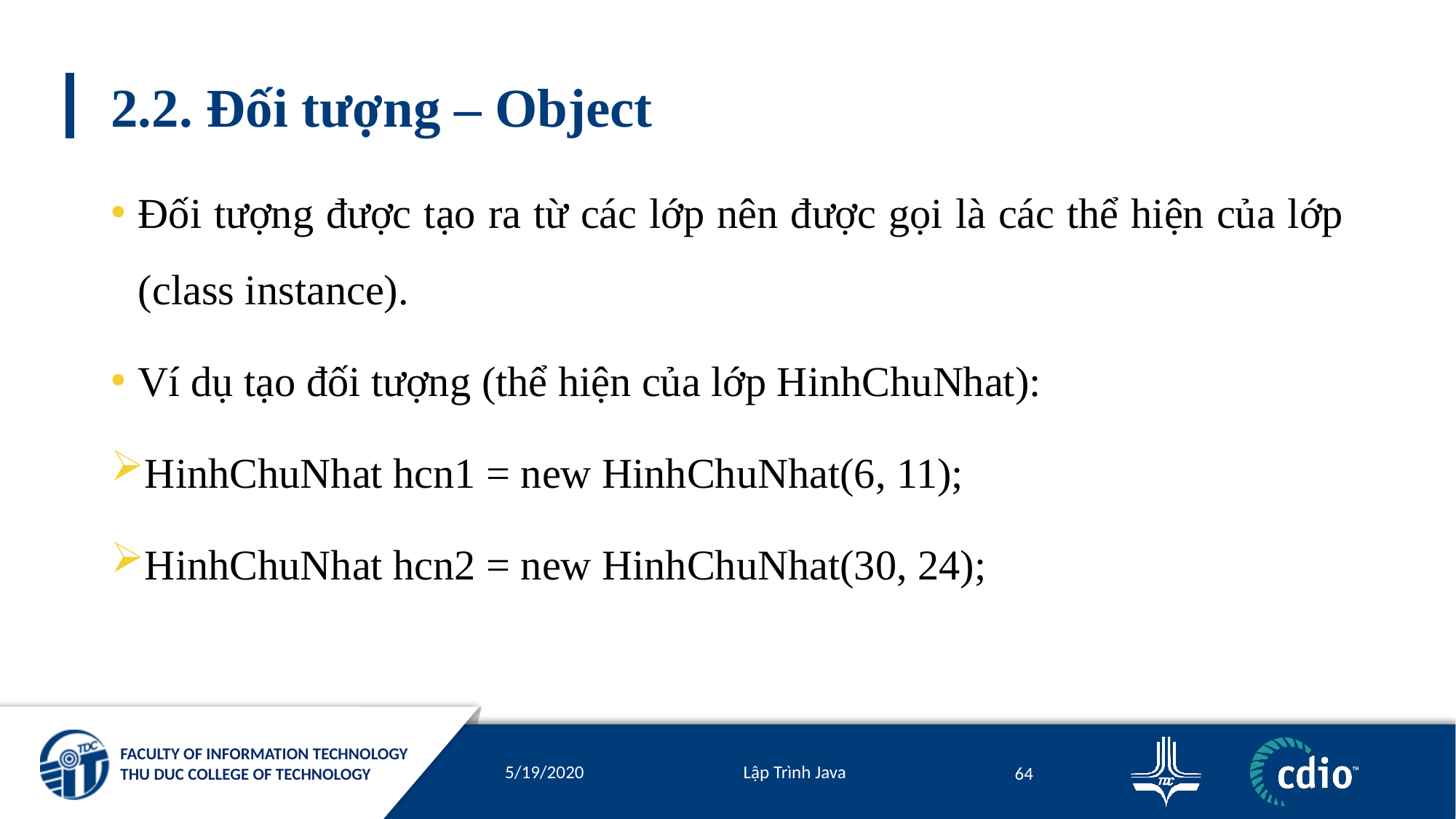

# 2.2. Đối tượng – Object
Đối tượng được tạo ra từ các lớp nên được gọi là các thể hiện của lớp (class instance).
Ví dụ tạo đối tượng (thể hiện của lớp HinhChuNhat):
HinhChuNhat hcn1 = new HinhChuNhat(6, 11);
HinhChuNhat hcn2 = new HinhChuNhat(30, 24);